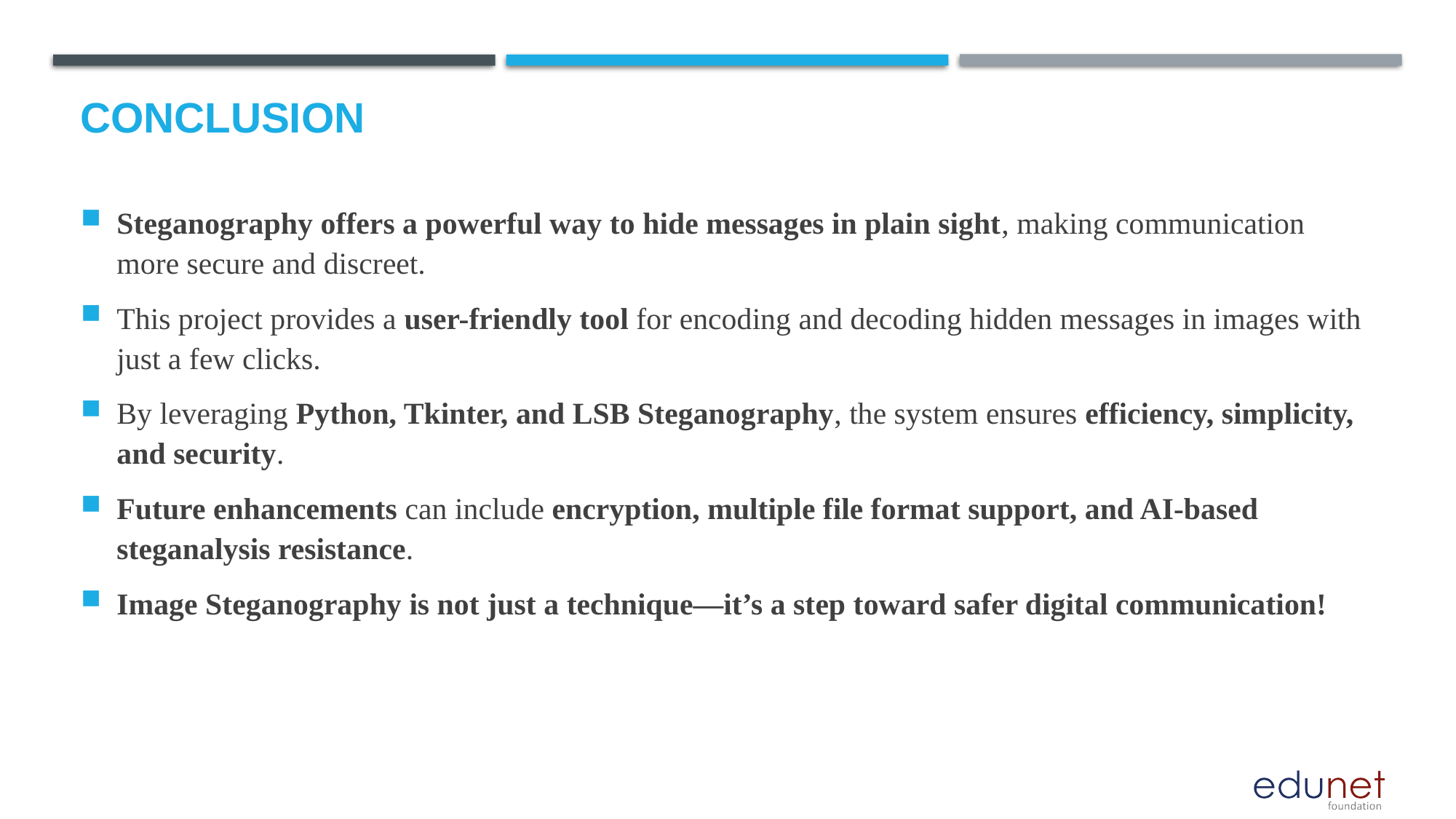

# Conclusion
Steganography offers a powerful way to hide messages in plain sight, making communication more secure and discreet.
This project provides a user-friendly tool for encoding and decoding hidden messages in images with just a few clicks.
By leveraging Python, Tkinter, and LSB Steganography, the system ensures efficiency, simplicity, and security.
Future enhancements can include encryption, multiple file format support, and AI-based steganalysis resistance.
Image Steganography is not just a technique—it’s a step toward safer digital communication!